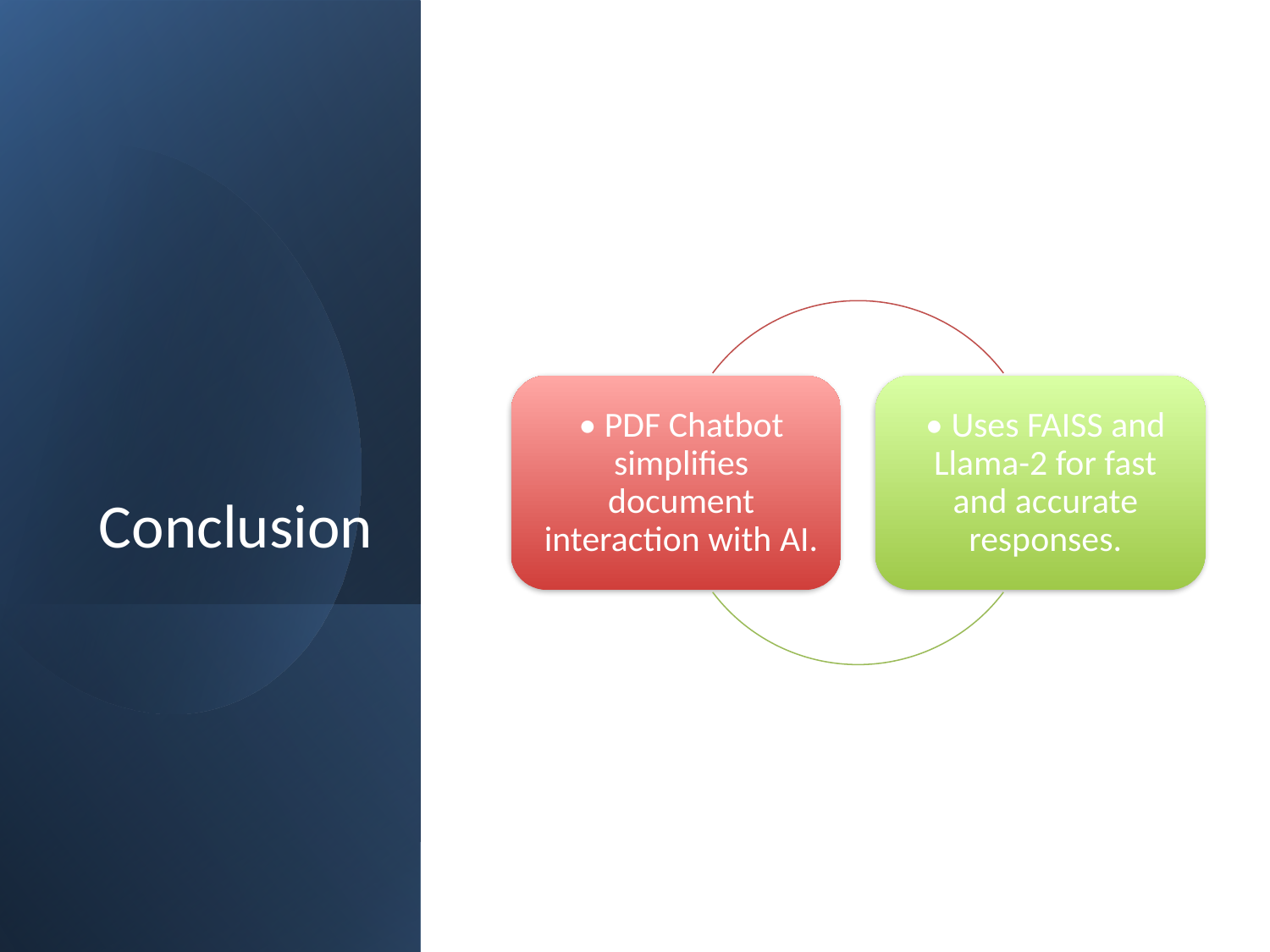

• PDF Chatbot simplifies document interaction with AI.
• Uses FAISS and Llama-2 for fast and accurate responses.

# Conclusion